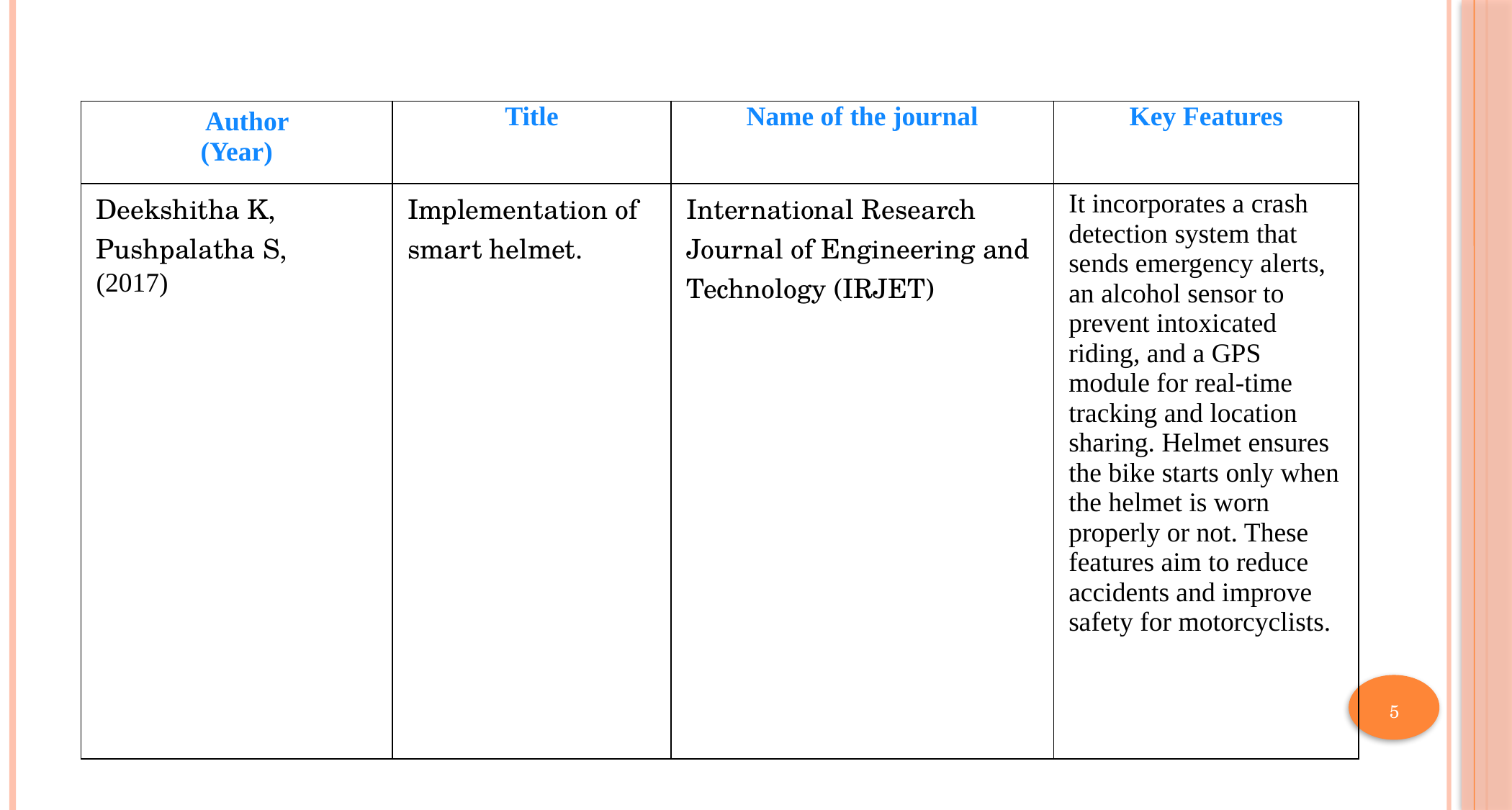

#
| Author (Year) | Title | Name of the journal | Key Features |
| --- | --- | --- | --- |
| Deekshitha K, Pushpalatha S, (2017) | Implementation of smart helmet. | International Research Journal of Engineering and Technology (IRJET) | It incorporates a crash detection system that sends emergency alerts, an alcohol sensor to prevent intoxicated riding, and a GPS module for real-time tracking and location sharing. Helmet ensures the bike starts only when the helmet is worn properly or not. These features aim to reduce accidents and improve safety for motorcyclists. |
5
6